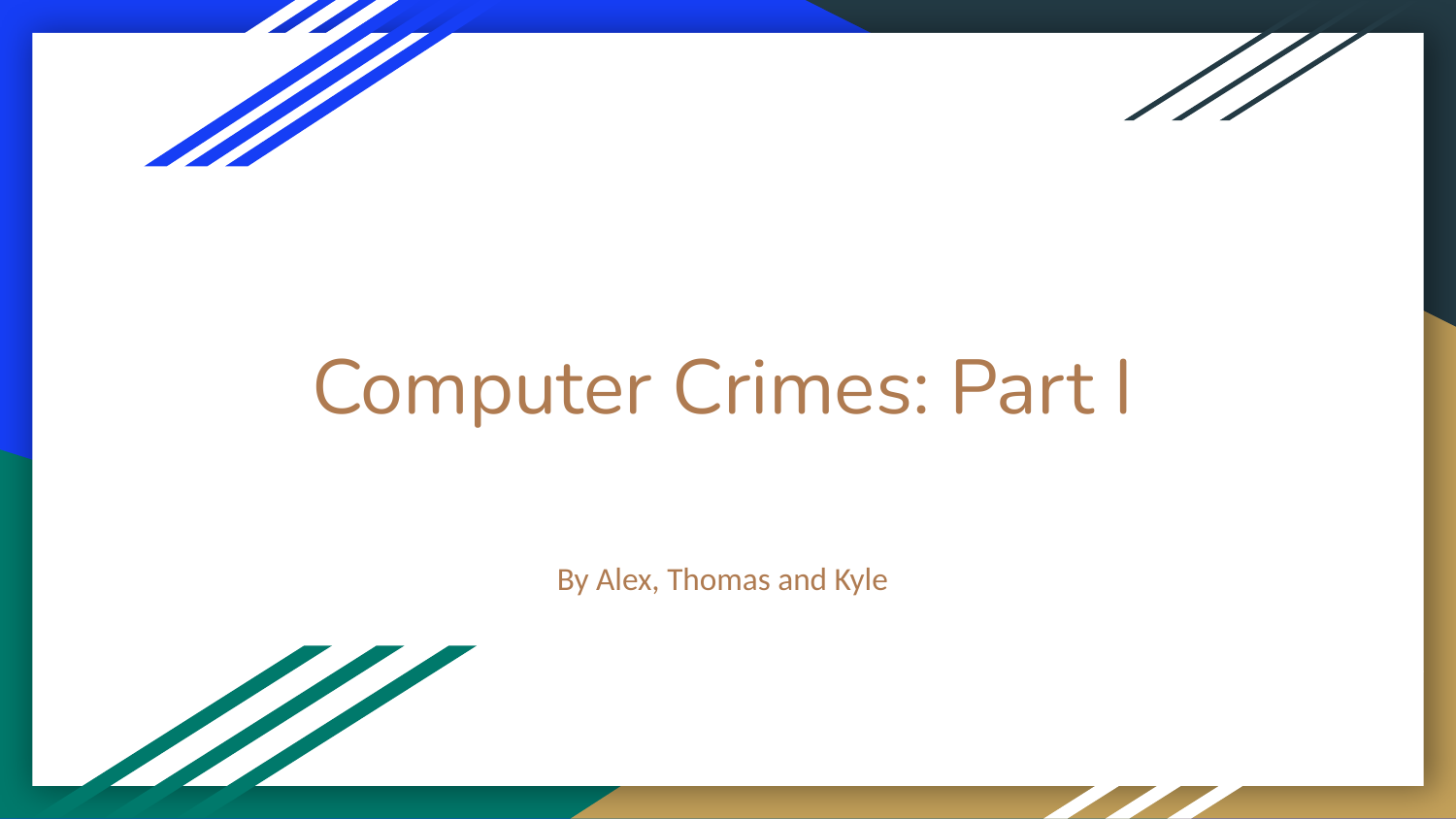

# Computer Crimes: Part I
By Alex, Thomas and Kyle